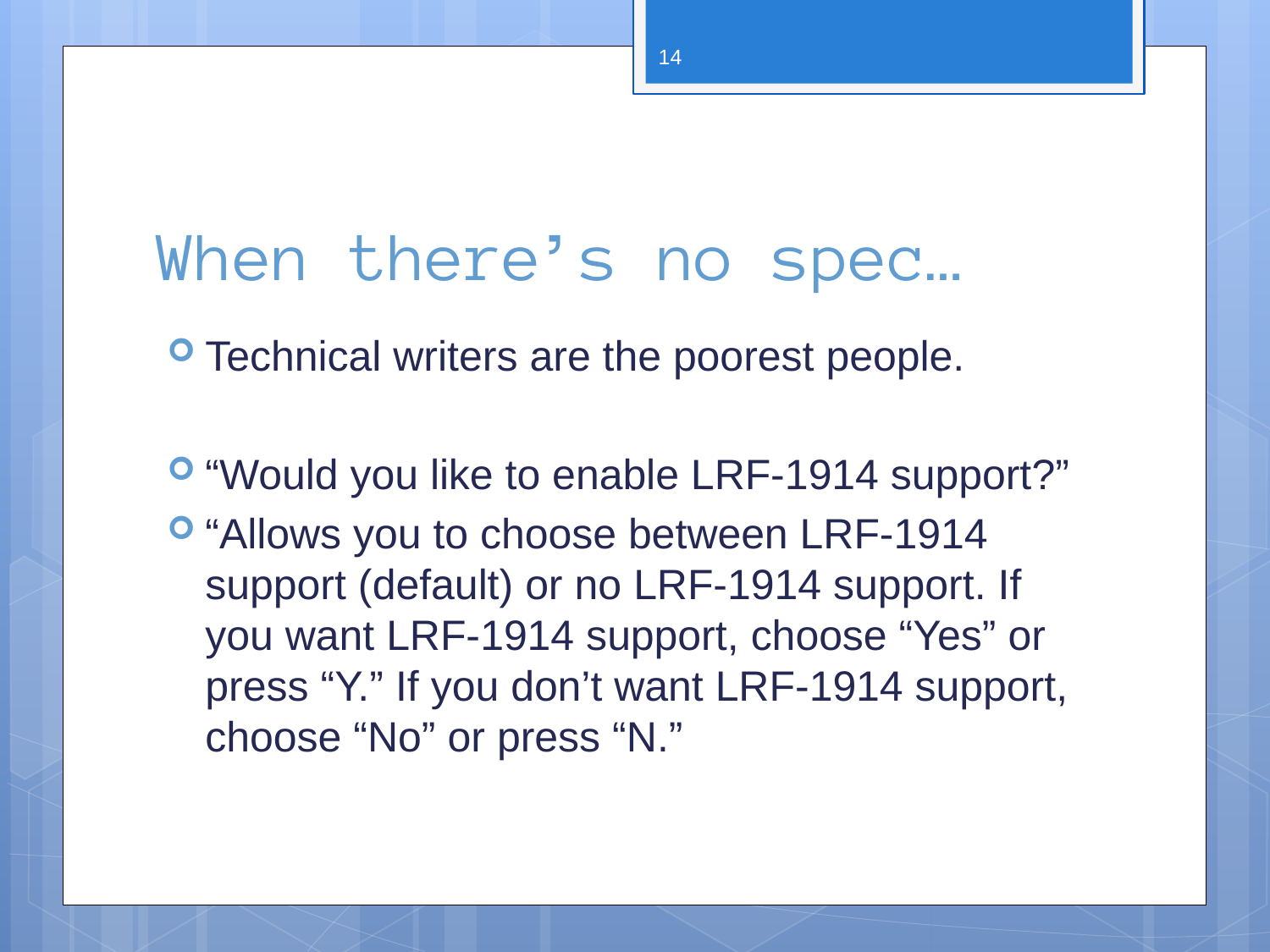

14
# When there’s no spec…
Technical writers are the poorest people.

“Would you like to enable LRF-1914 support?”
“Allows you to choose between LRF-1914 support (default) or no LRF-1914 support. If you want LRF-1914 support, choose “Yes” or press “Y.” If you don’t want LRF-1914 support, choose “No” or press “N.”